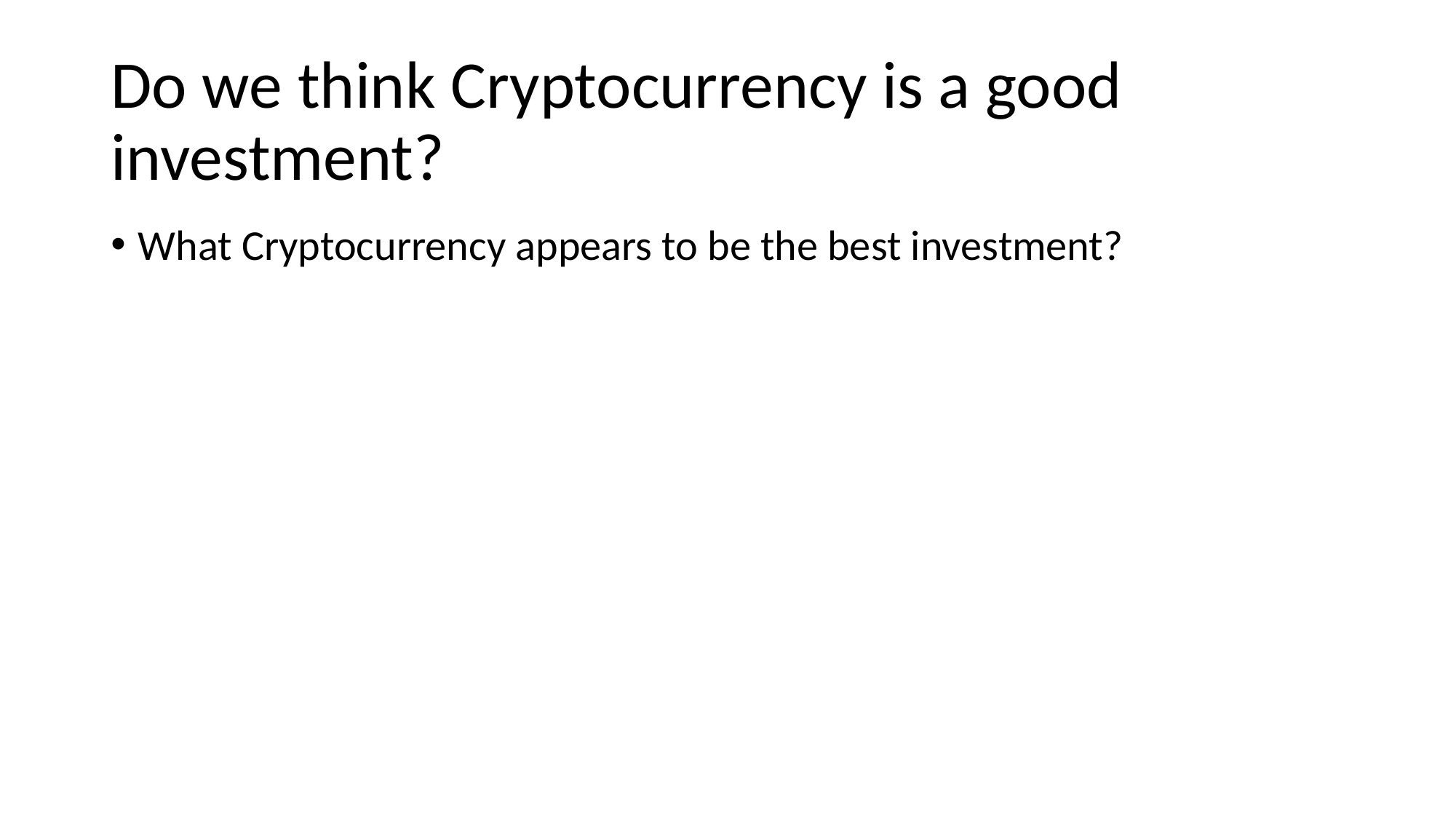

# Do we think Cryptocurrency is a good investment?
What Cryptocurrency appears to be the best investment?